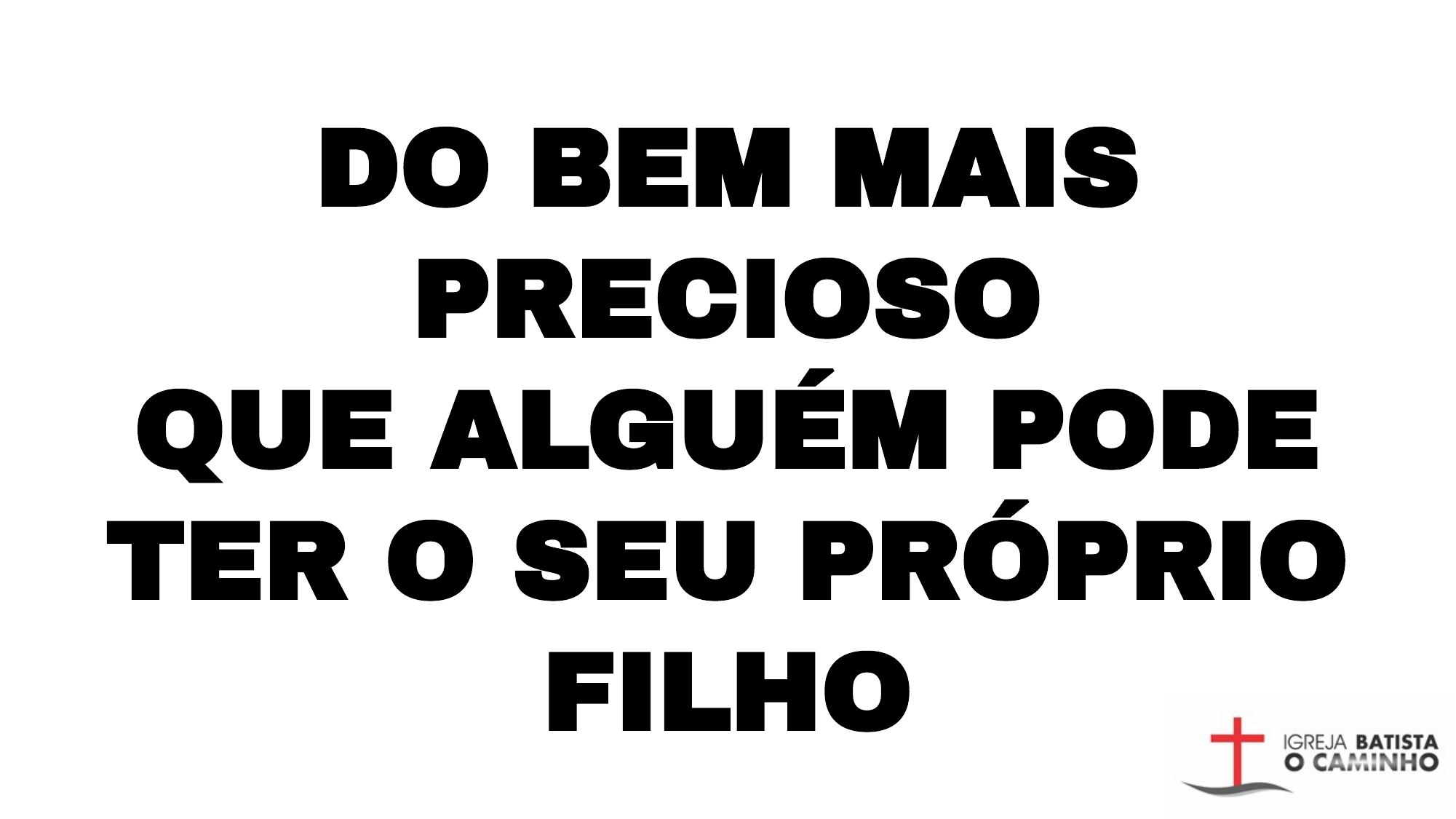

# do bem mais precioso que alguém pode ter o seu próprio filho